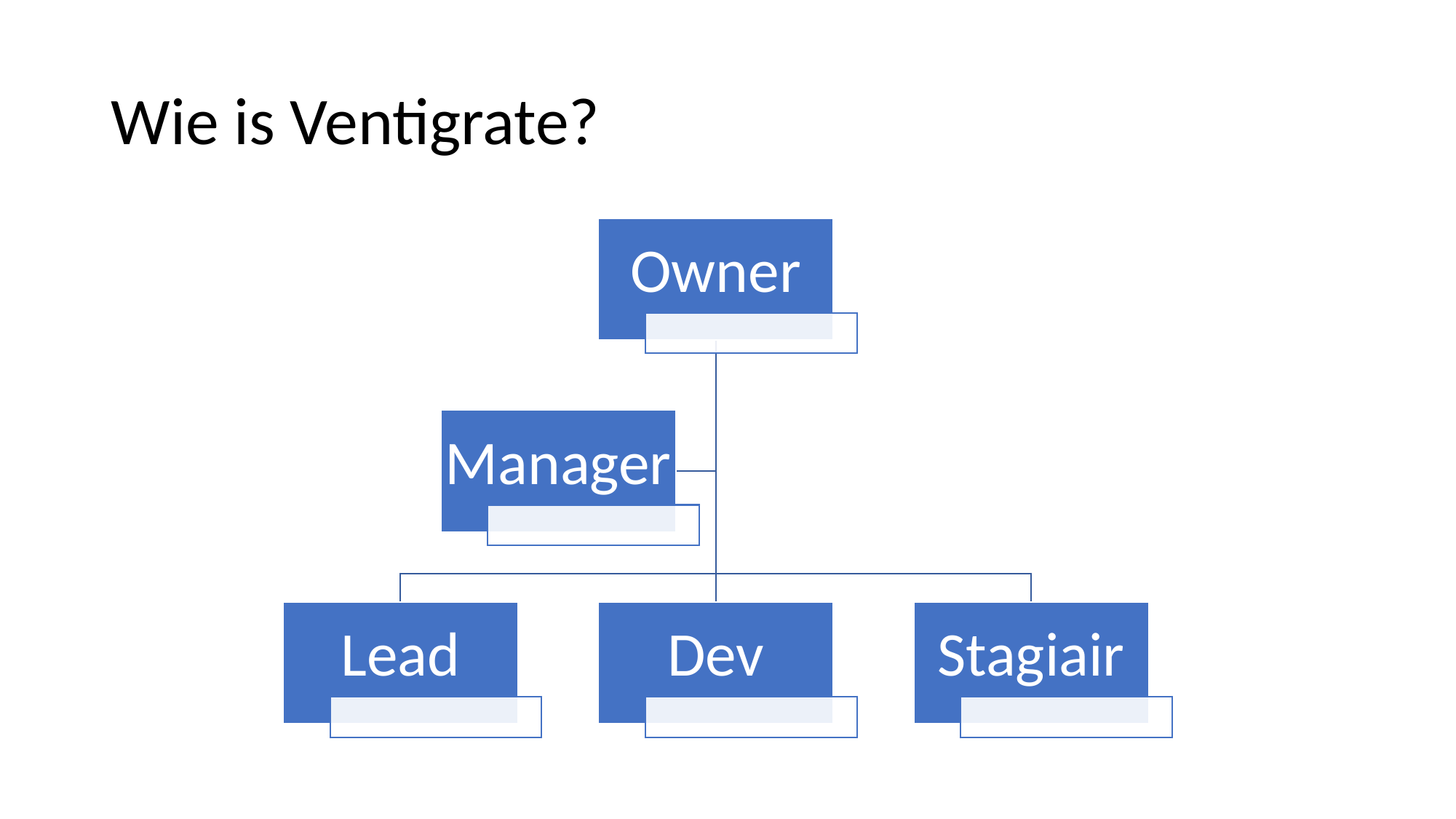

# Wie is Ventigrate?
Owner

Lead

Dev

Stagiair

Manager